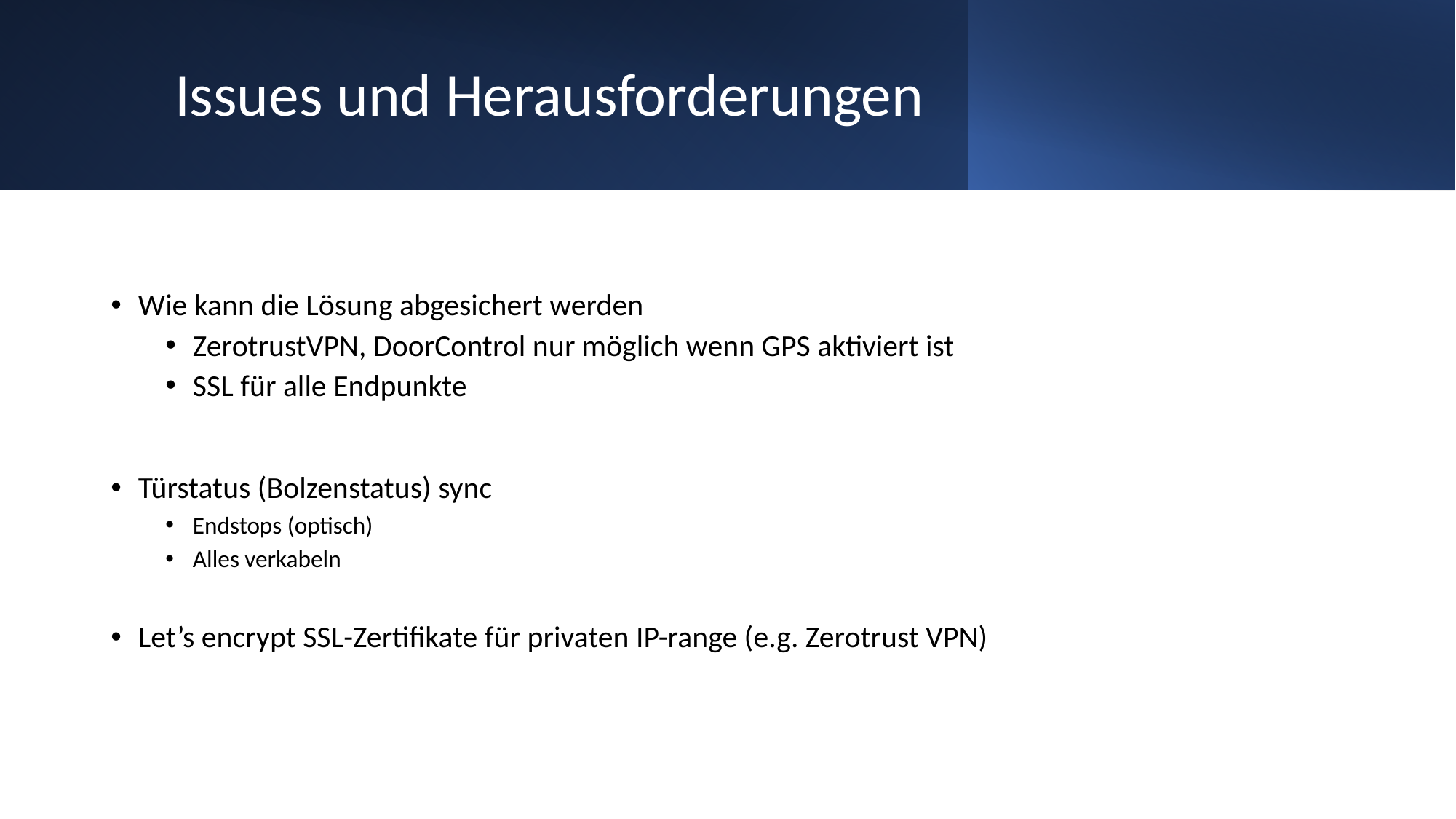

# Issues und Herausforderungen

Wie kann die Lösung abgesichert werden
ZerotrustVPN, DoorControl nur möglich wenn GPS aktiviert ist
SSL für alle Endpunkte

Türstatus (Bolzenstatus) sync
Endstops (optisch)
Alles verkabeln

Let’s encrypt SSL-Zertifikate für privaten IP-range (e.g. Zerotrust VPN)